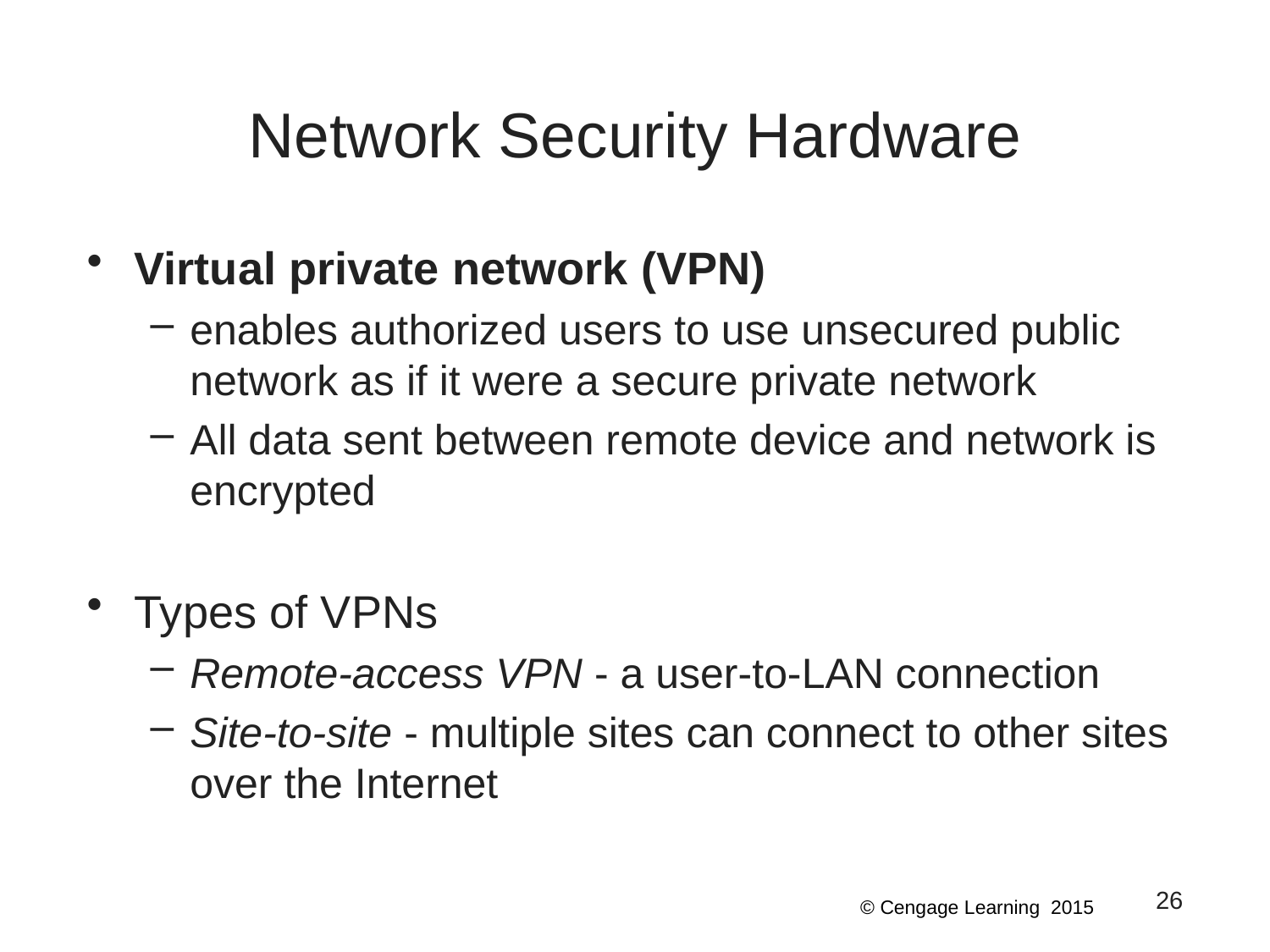

# Network Security Hardware
Virtual private network (VPN)
enables authorized users to use unsecured public network as if it were a secure private network
All data sent between remote device and network is encrypted

Types of VPNs
Remote-access VPN - a user-to-LAN connection
Site-to-site - multiple sites can connect to other sites over the Internet
26